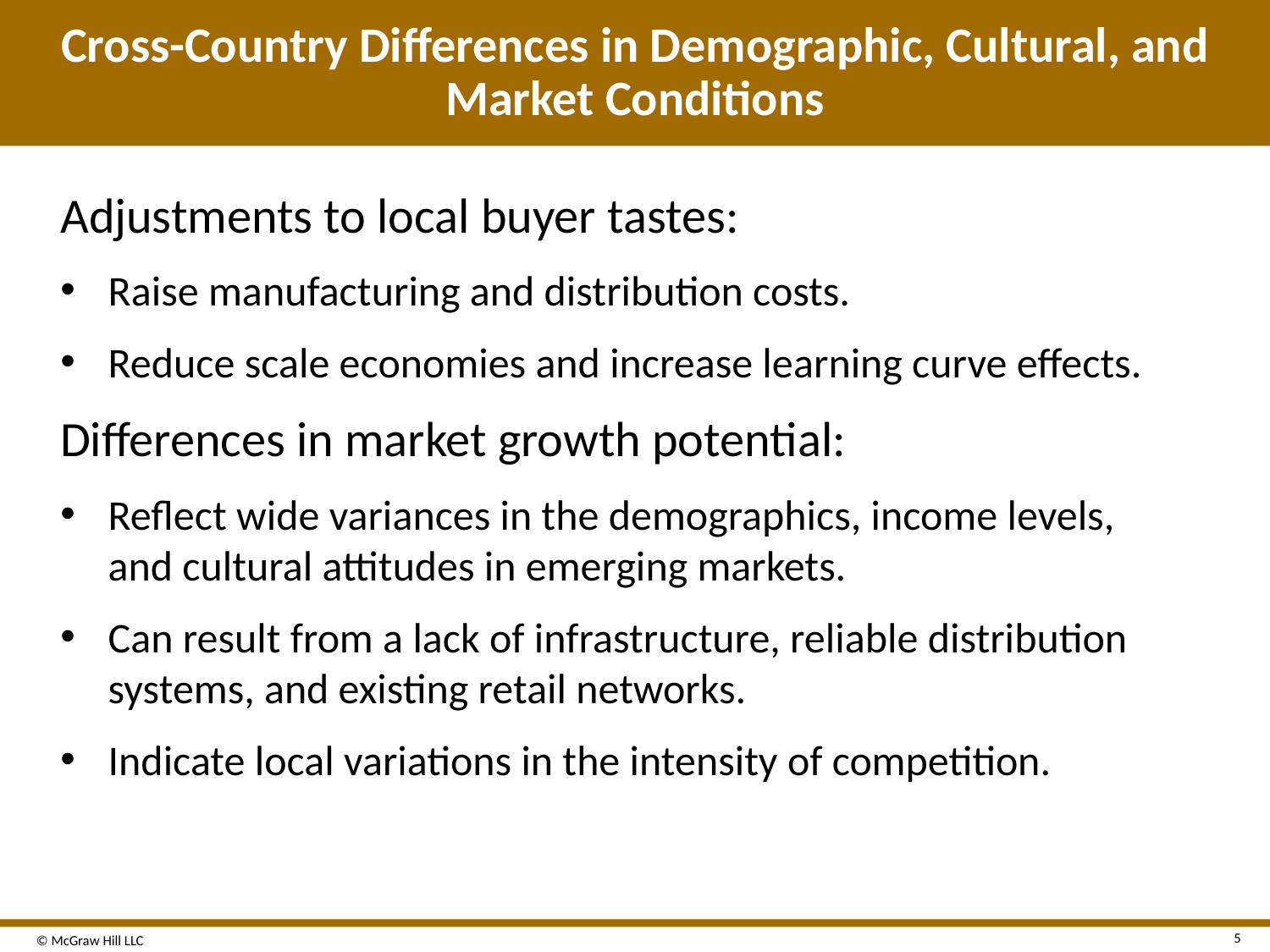

# Cross-Country Differences in Demographic, Cultural, and Market Conditions
Adjustments to local buyer tastes:
Raise manufacturing and distribution costs.
Reduce scale economies and increase learning curve effects.
Differences in market growth potential:
Reflect wide variances in the demographics, income levels, and cultural attitudes in emerging markets.
Can result from a lack of infrastructure, reliable distribution systems, and existing retail networks.
Indicate local variations in the intensity of competition.

5